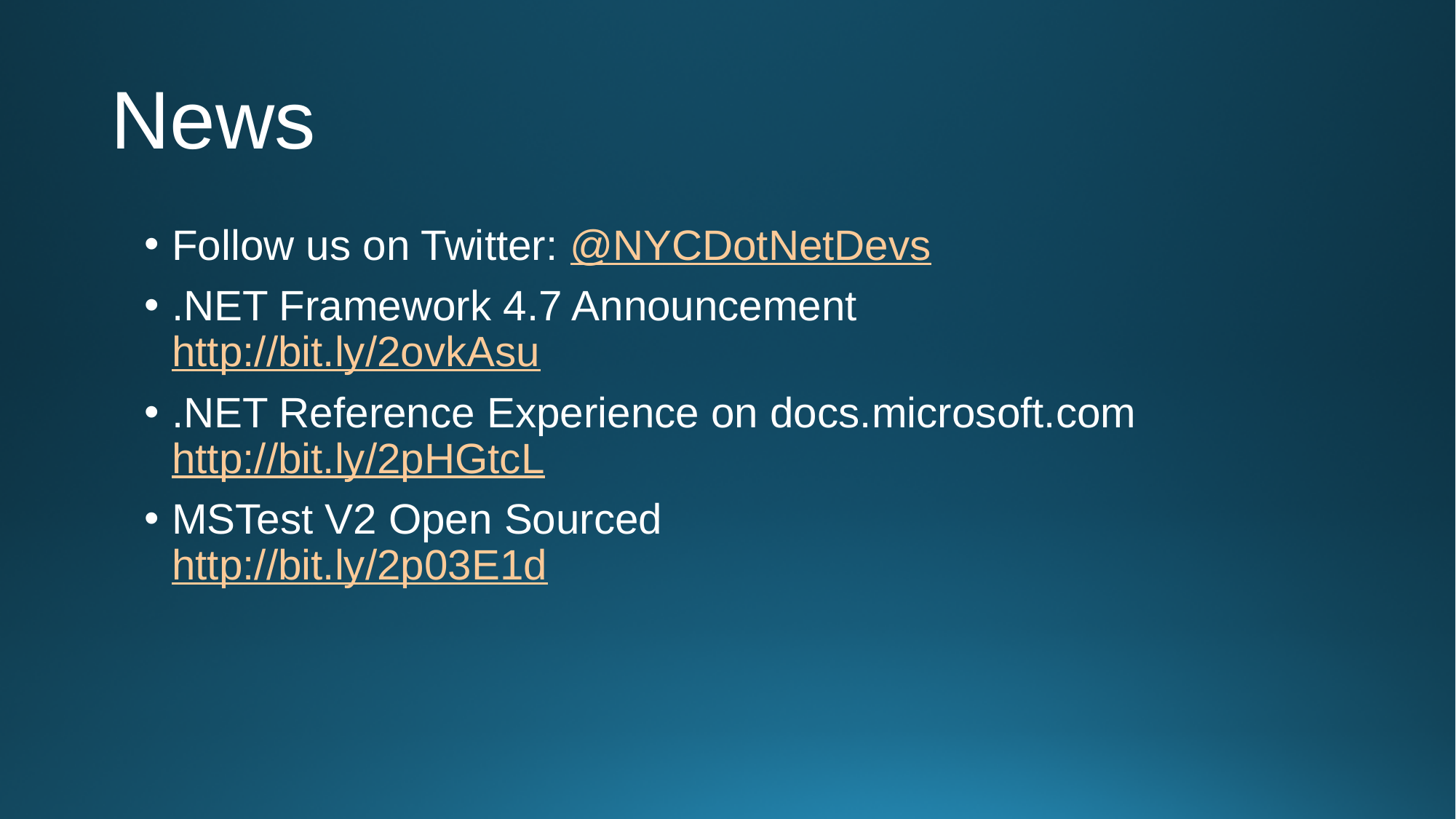

# News
Follow us on Twitter: @NYCDotNetDevs
.NET Framework 4.7 Announcement
http://bit.ly/2ovkAsu
.NET Reference Experience on docs.microsoft.com
http://bit.ly/2pHGtcL
MSTest V2 Open Sourced
http://bit.ly/2p03E1d